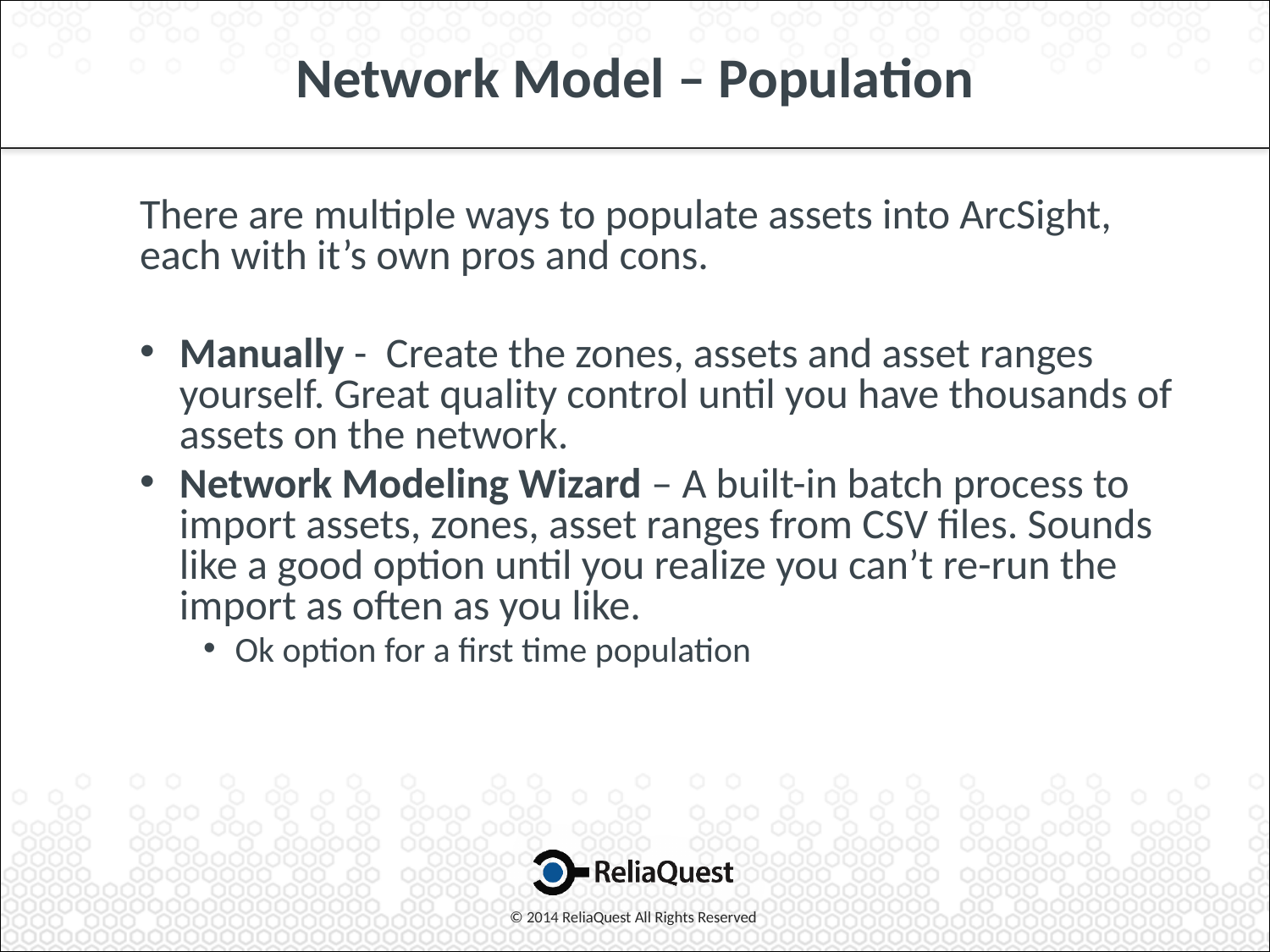

# Network Model – Population
There are multiple ways to populate assets into ArcSight, each with it’s own pros and cons.

Manually -  Create the zones, assets and asset ranges yourself. Great quality control until you have thousands of assets on the network.
Network Modeling Wizard – A built-in batch process to import assets, zones, asset ranges from CSV files. Sounds like a good option until you realize you can’t re-run the import as often as you like.
Ok option for a first time population